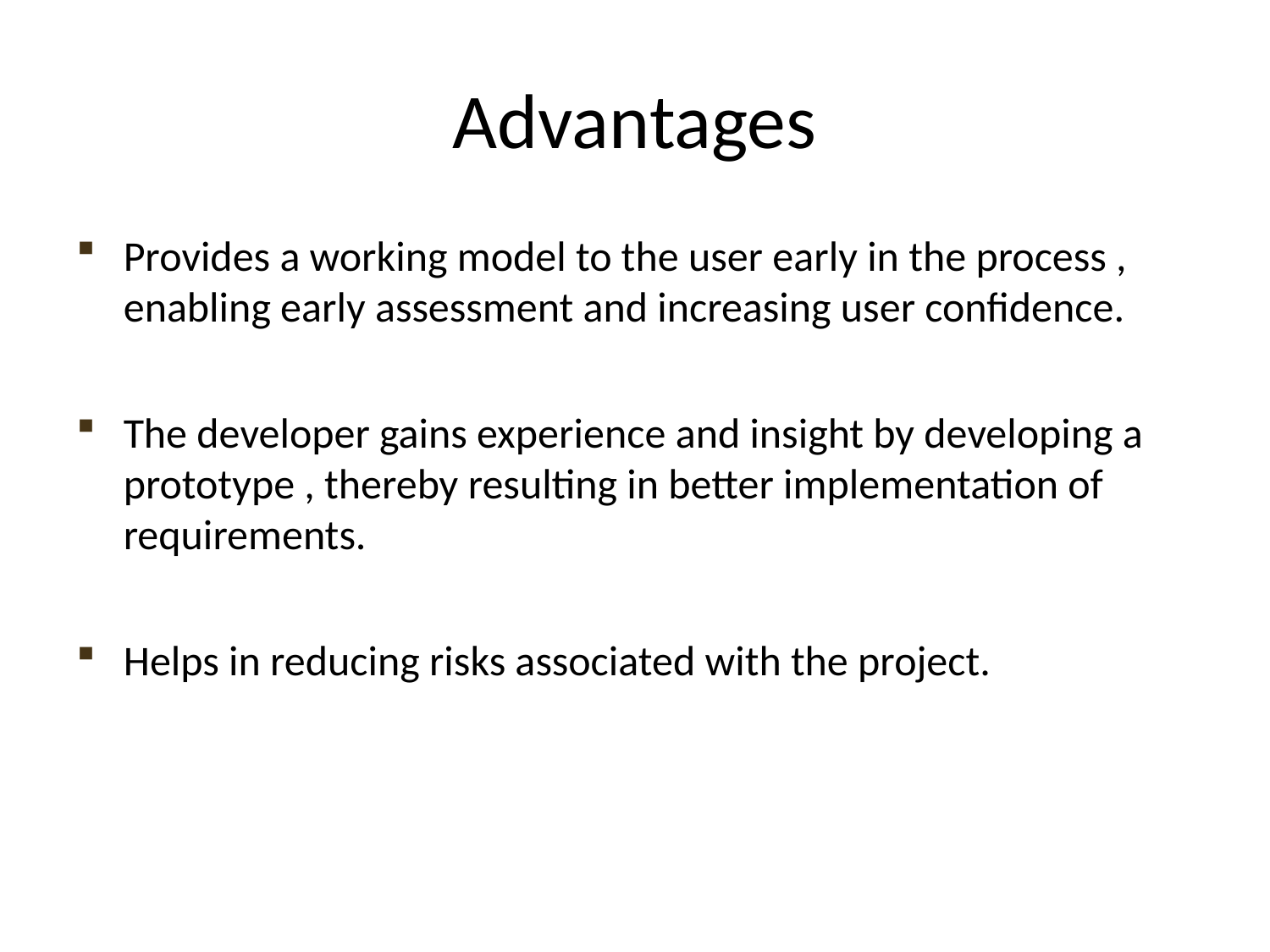

# Advantages
Provides a working model to the user early in the process , enabling early assessment and increasing user confidence.

The developer gains experience and insight by developing a prototype , thereby resulting in better implementation of requirements.

Helps in reducing risks associated with the project.